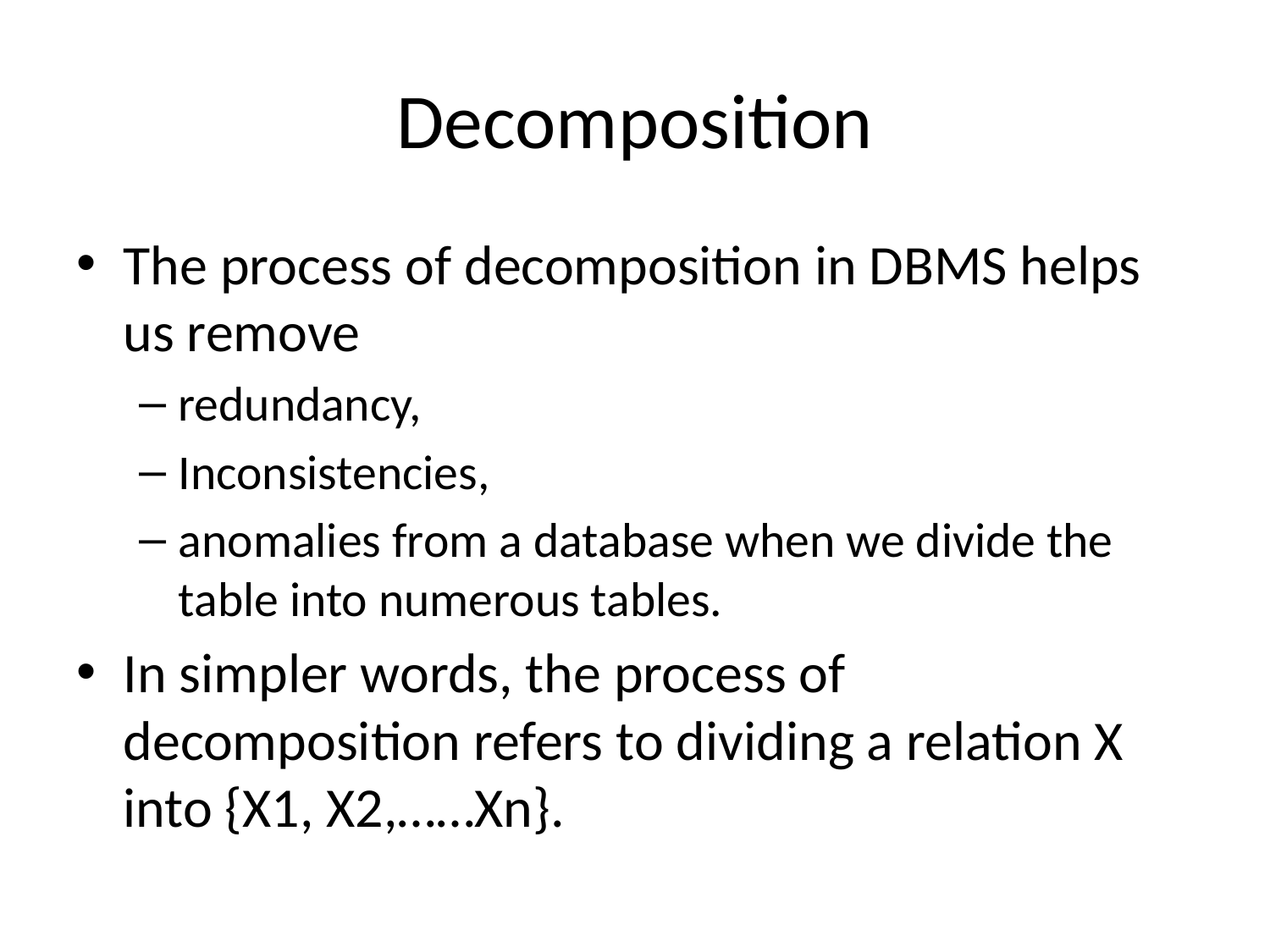

# Decomposition
The process of decomposition in DBMS helps us remove
redundancy,
Inconsistencies,
anomalies from a database when we divide the table into numerous tables.
In simpler words, the process of decomposition refers to dividing a relation X into {X1, X2,……Xn}.